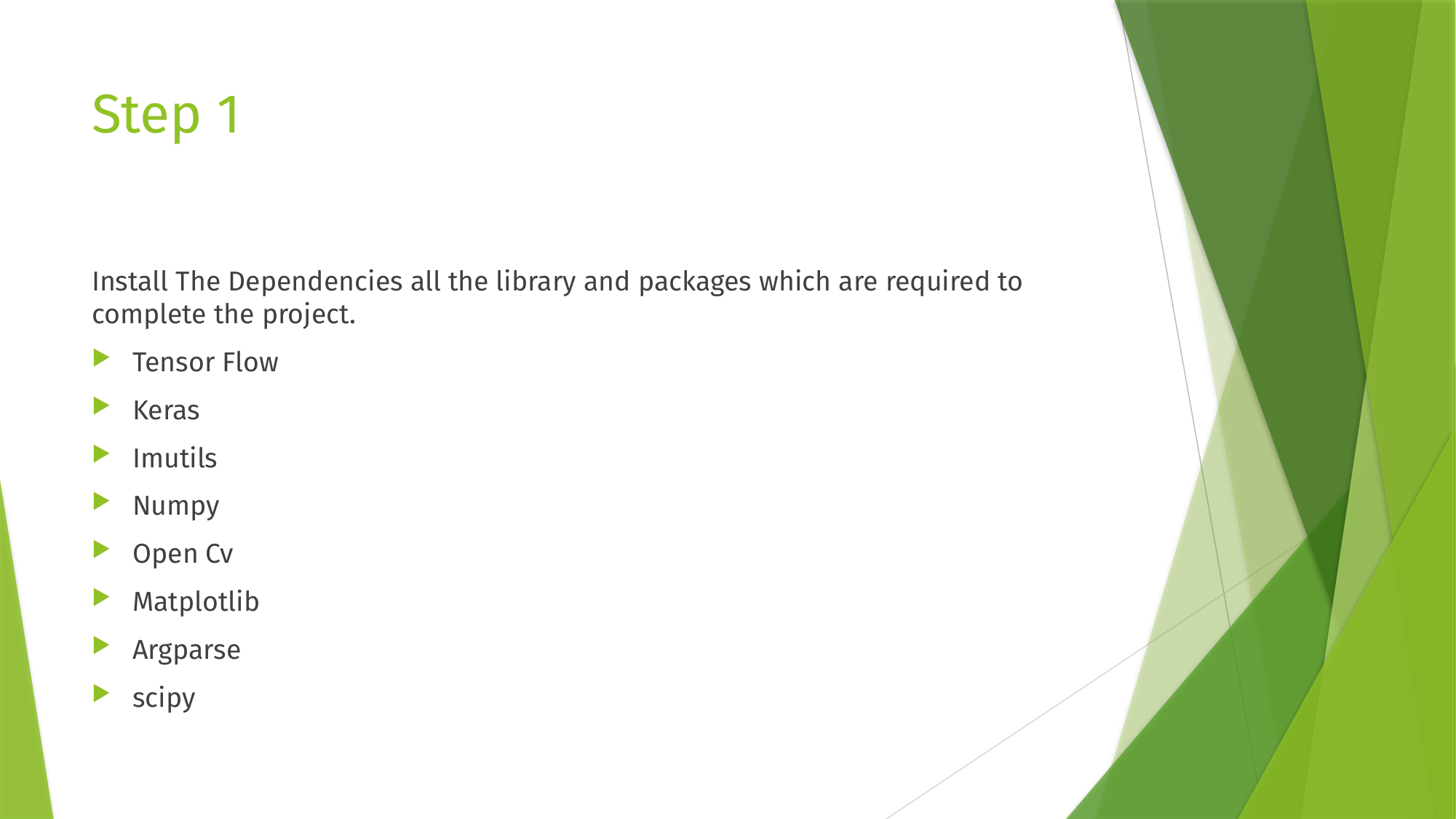

# Step 1
Install The Dependencies all the library and packages which are required to complete the project.
Tensor Flow
Keras
Imutils
Numpy
Open Cv
Matplotlib
Argparse
scipy